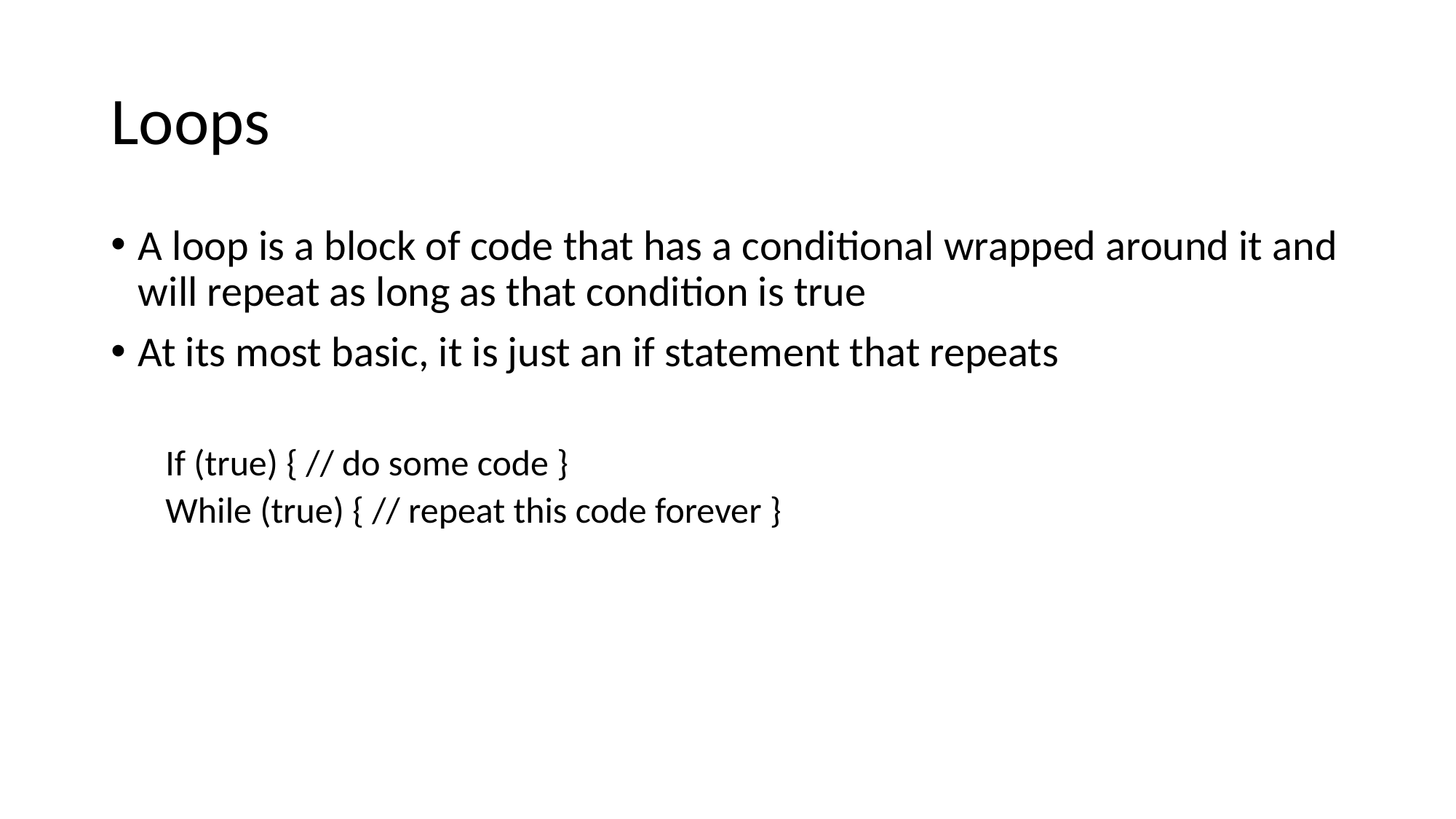

# Loops
A loop is a block of code that has a conditional wrapped around it and will repeat as long as that condition is true
At its most basic, it is just an if statement that repeats

If (true) { // do some code }
While (true) { // repeat this code forever }